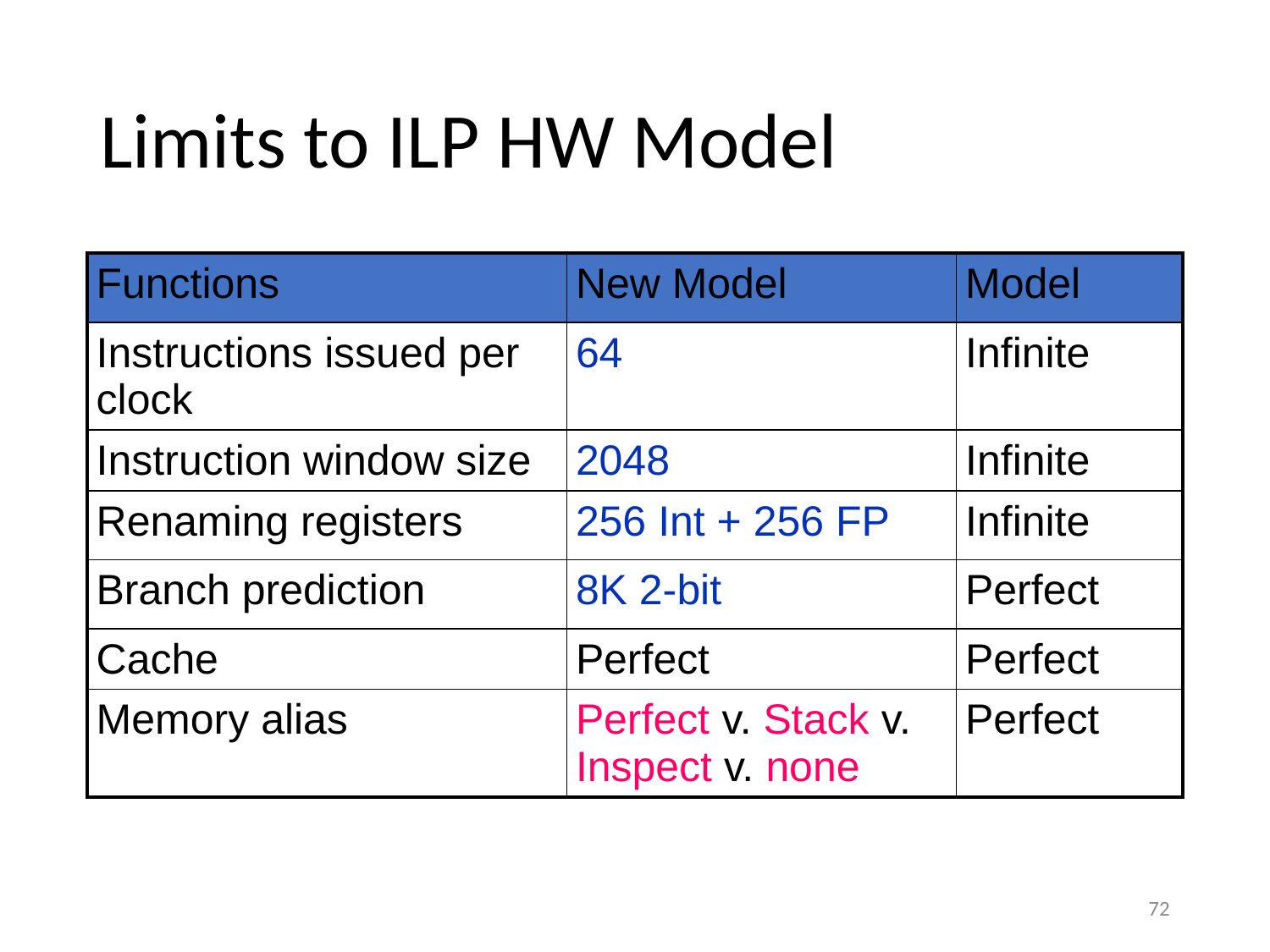

# Limits to ILP HW Model
| Functions | New Model | Model |
| --- | --- | --- |
| Instructions issued per clock | 64 | Infinite |
| Instruction window size | 2048 | Infinite |
| Renaming registers | 256 Int + 256 FP | Infinite |
| Branch prediction | 8K 2-bit | Perfect |
| Cache | Perfect | Perfect |
| Memory alias | Perfect v. Stack v. Inspect v. none | Perfect |
72